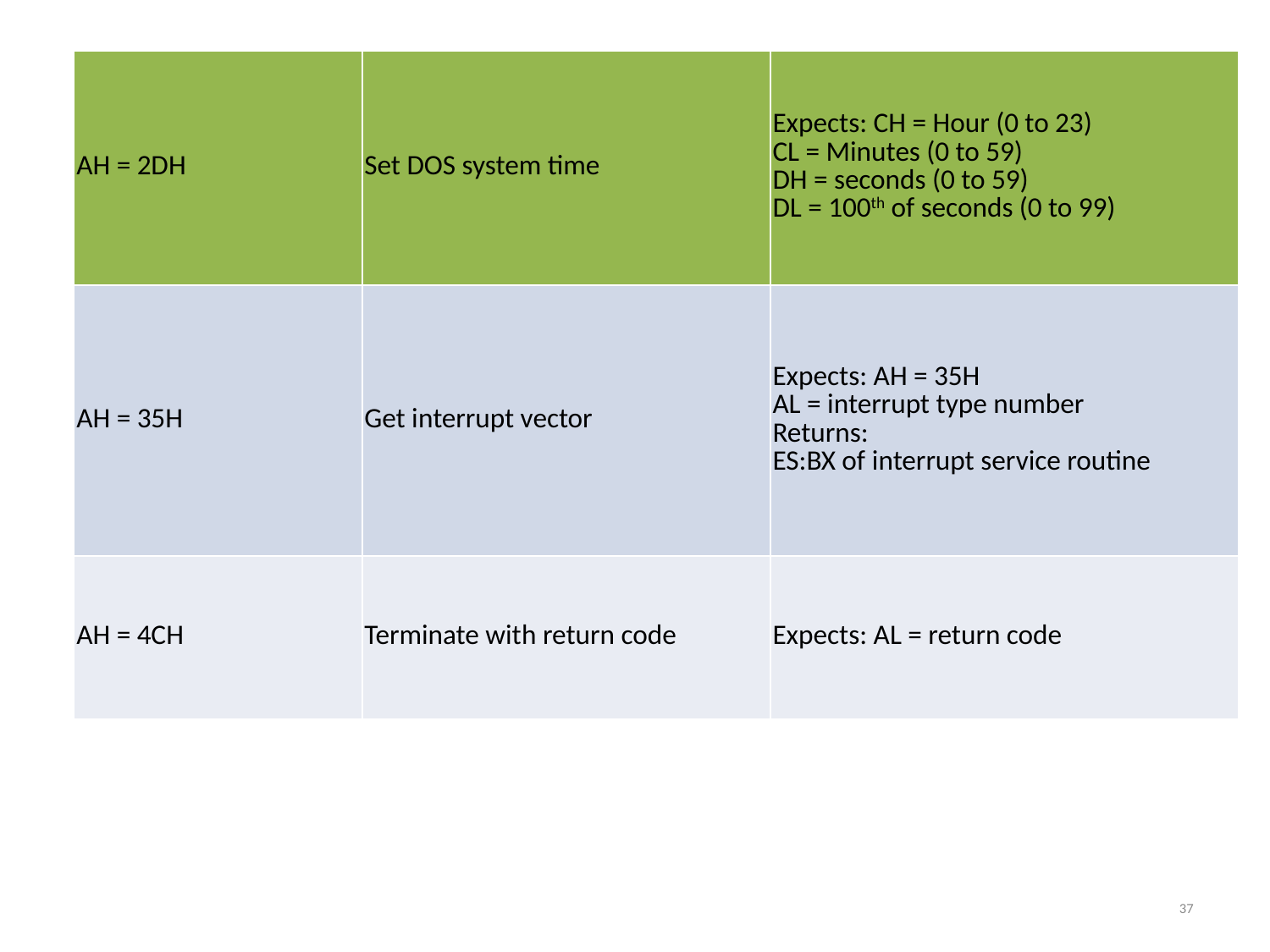

| AH = 2DH | Set DOS system time | Expects: CH = Hour (0 to 23) CL = Minutes (0 to 59) DH = seconds (0 to 59) DL = 100th of seconds (0 to 99) |
| --- | --- | --- |
| AH = 35H | Get interrupt vector | Expects: AH = 35H AL = interrupt type number Returns: ES:BX of interrupt service routine |
| AH = 4CH | Terminate with return code | Expects: AL = return code |
37